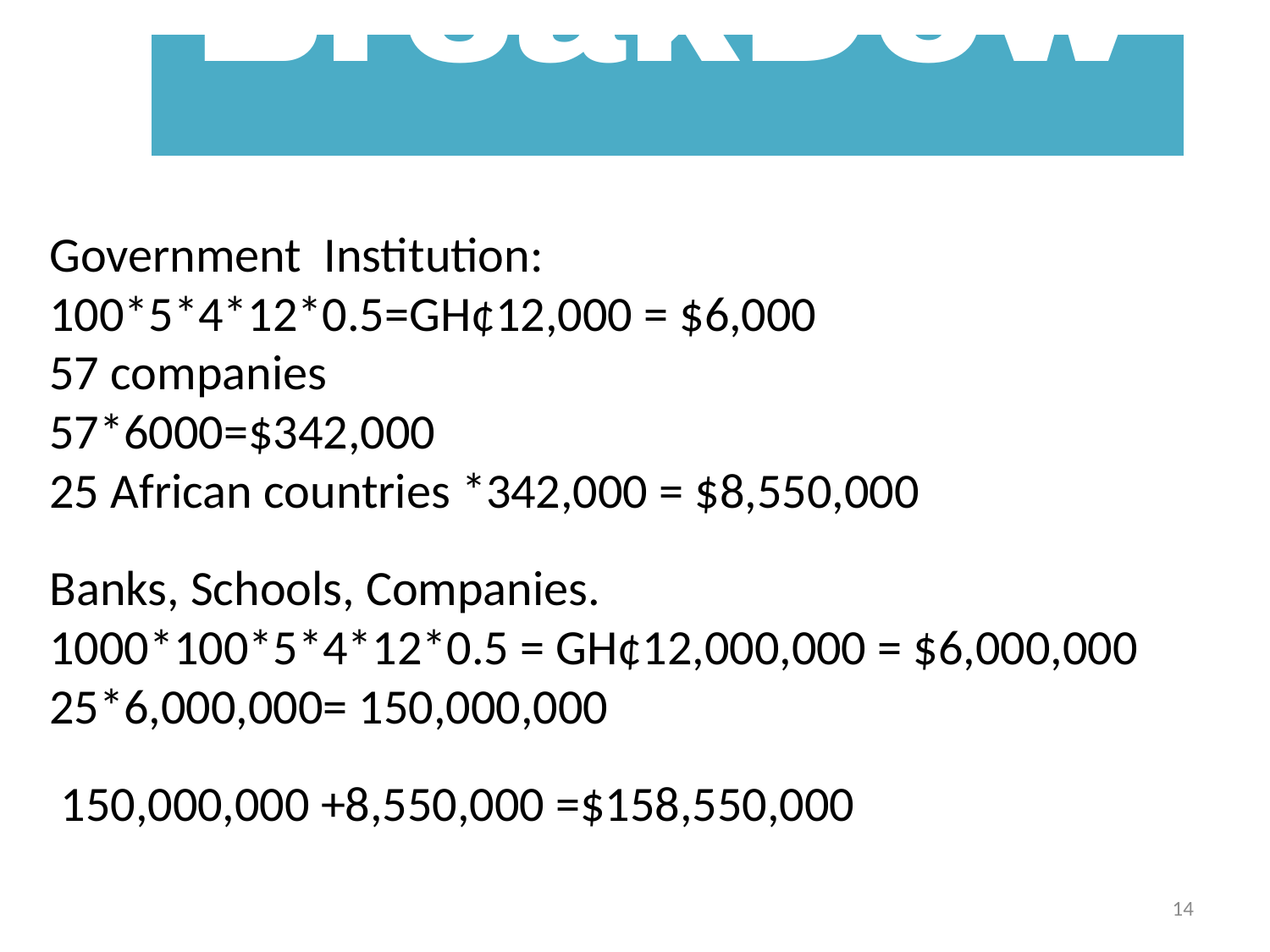

BreakDown
Government  Institution:
100*5*4*12*0.5=GH¢12,000 = $6,000
57 companies
57*6000=$342,000
25 African countries *342,000 = $8,550,000

Banks, Schools, Companies.
1000*100*5*4*12*0.5 = GH¢12,000,000 = $6,000,000
25*6,000,000= 150,000,000

 150,000,000 +8,550,000 =$158,550,000

14